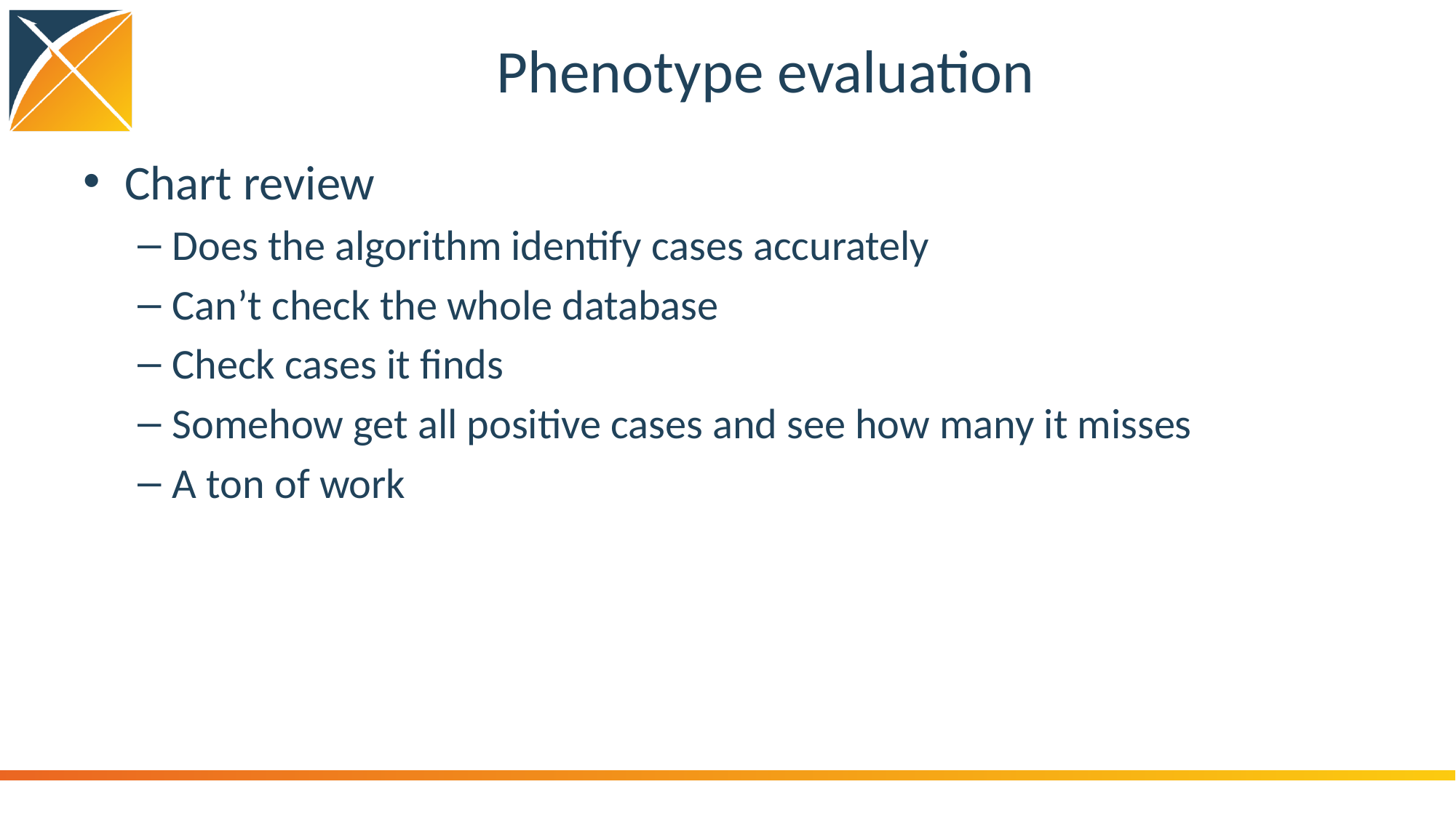

# Phenotype evaluation
Chart review
Does the algorithm identify cases accurately
Can’t check the whole database
Check cases it finds
Somehow get all positive cases and see how many it misses
A ton of work